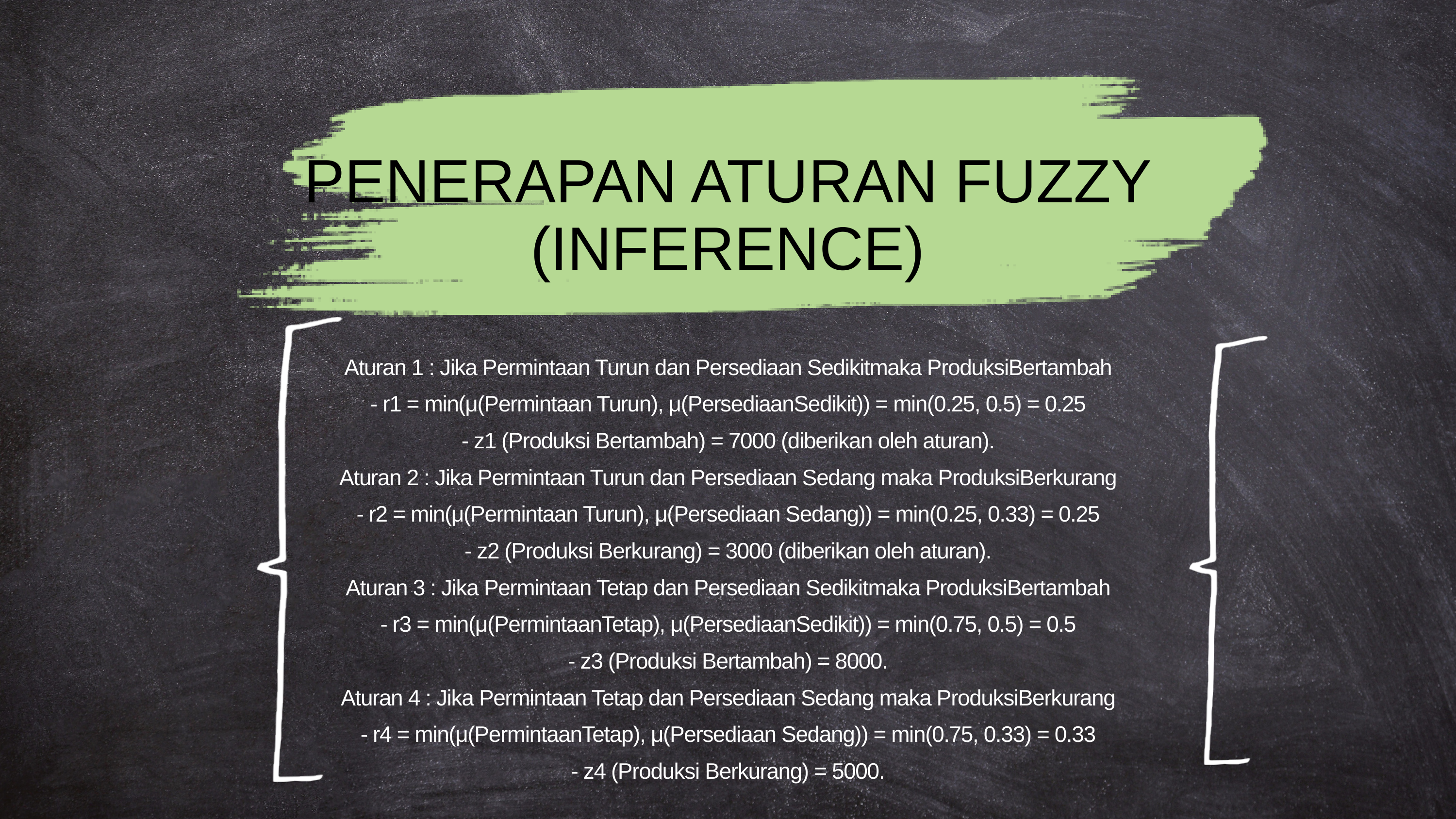

PENERAPAN ATURAN FUZZY (INFERENCE)

Aturan 1 : Jika Permintaan Turun dan Persediaan Sedikitmaka ProduksiBertambah
- r1 = min(μ(Permintaan Turun), μ(PersediaanSedikit)) = min(0.25, 0.5) = 0.25
- z1 (Produksi Bertambah) = 7000 (diberikan oleh aturan).
Aturan 2 : Jika Permintaan Turun dan Persediaan Sedang maka ProduksiBerkurang
- r2 = min(μ(Permintaan Turun), μ(Persediaan Sedang)) = min(0.25, 0.33) = 0.25
- z2 (Produksi Berkurang) = 3000 (diberikan oleh aturan).
Aturan 3 : Jika Permintaan Tetap dan Persediaan Sedikitmaka ProduksiBertambah
- r3 = min(μ(PermintaanTetap), μ(PersediaanSedikit)) = min(0.75, 0.5) = 0.5
- z3 (Produksi Bertambah) = 8000.
Aturan 4 : Jika Permintaan Tetap dan Persediaan Sedang maka ProduksiBerkurang
- r4 = min(μ(PermintaanTetap), μ(Persediaan Sedang)) = min(0.75, 0.33) = 0.33
- z4 (Produksi Berkurang) = 5000.